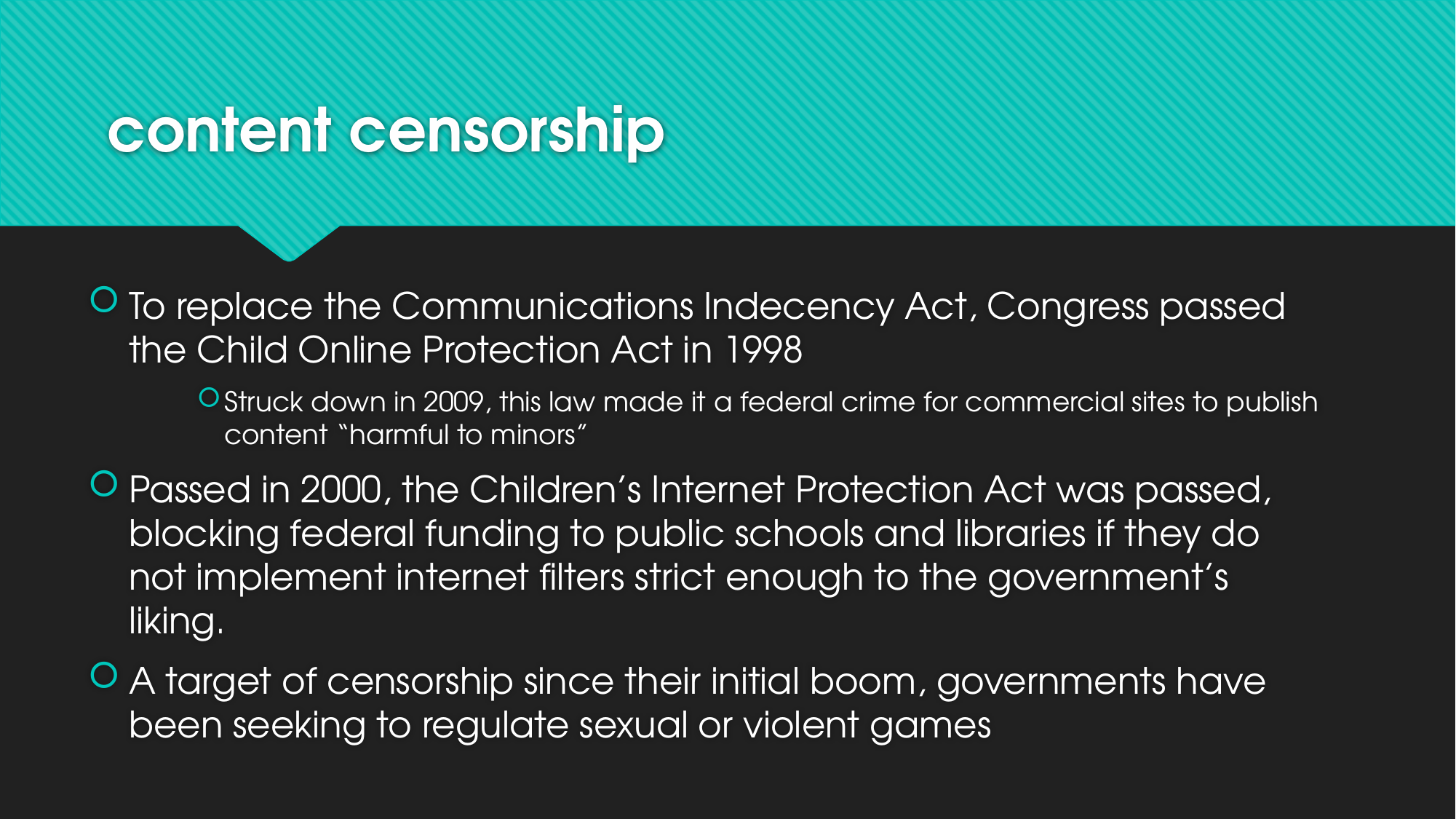

# content censorship
To replace the Communications Indecency Act, Congress passed the Child Online Protection Act in 1998
Struck down in 2009, this law made it a federal crime for commercial sites to publish content “harmful to minors”
Passed in 2000, the Children’s Internet Protection Act was passed, blocking federal funding to public schools and libraries if they do not implement internet filters strict enough to the government’s liking.
A target of censorship since their initial boom, governments have been seeking to regulate sexual or violent games